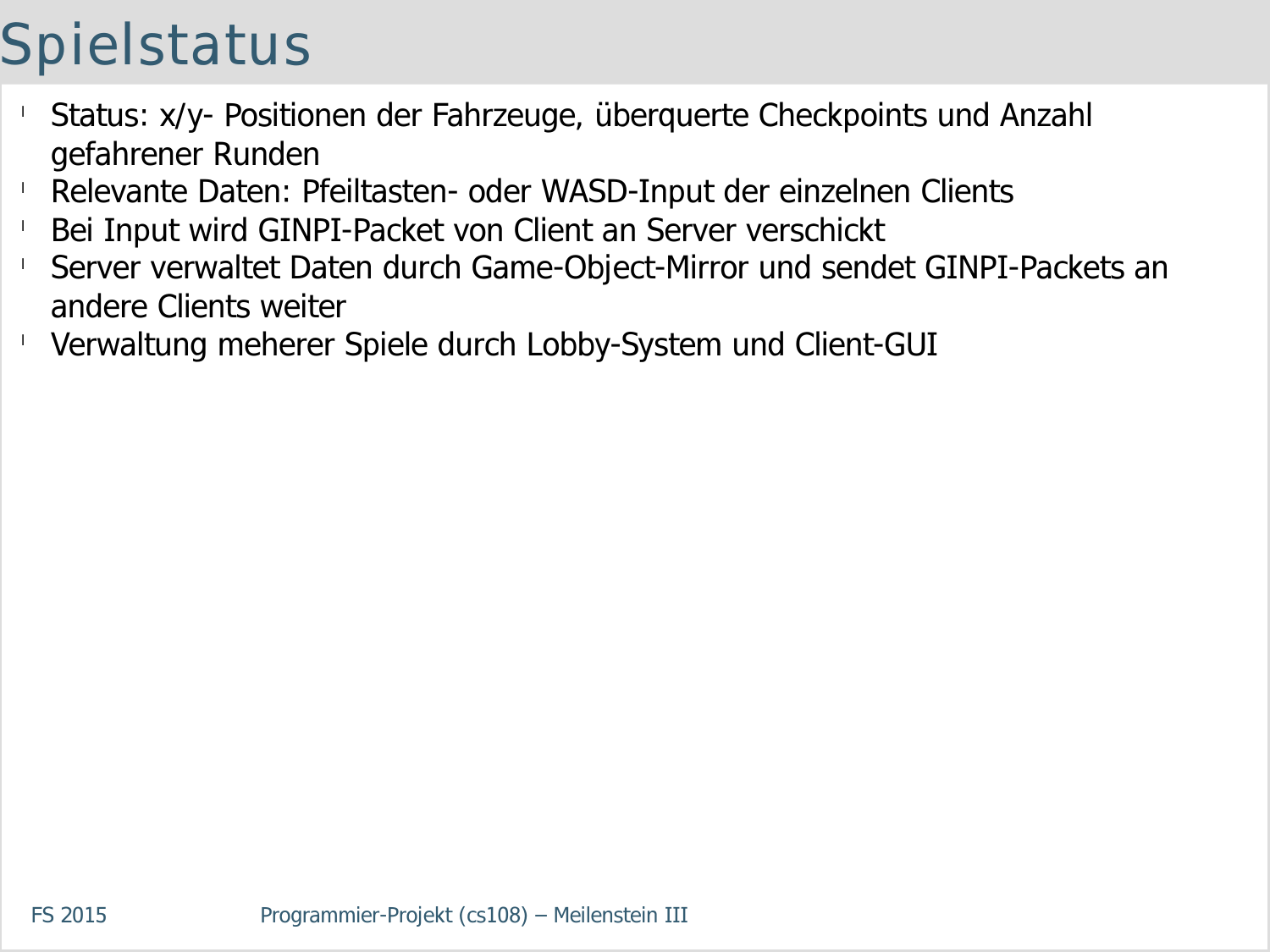

Spielstatus
Status: x/y- Positionen der Fahrzeuge, überquerte Checkpoints und Anzahl gefahrener Runden
Relevante Daten: Pfeiltasten- oder WASD-Input der einzelnen Clients
Bei Input wird GINPI-Packet von Client an Server verschickt
Server verwaltet Daten durch Game-Object-Mirror und sendet GINPI-Packets an andere Clients weiter
Verwaltung meherer Spiele durch Lobby-System und Client-GUI

FS 2015
Programmier-Projekt (cs108) – Meilenstein III